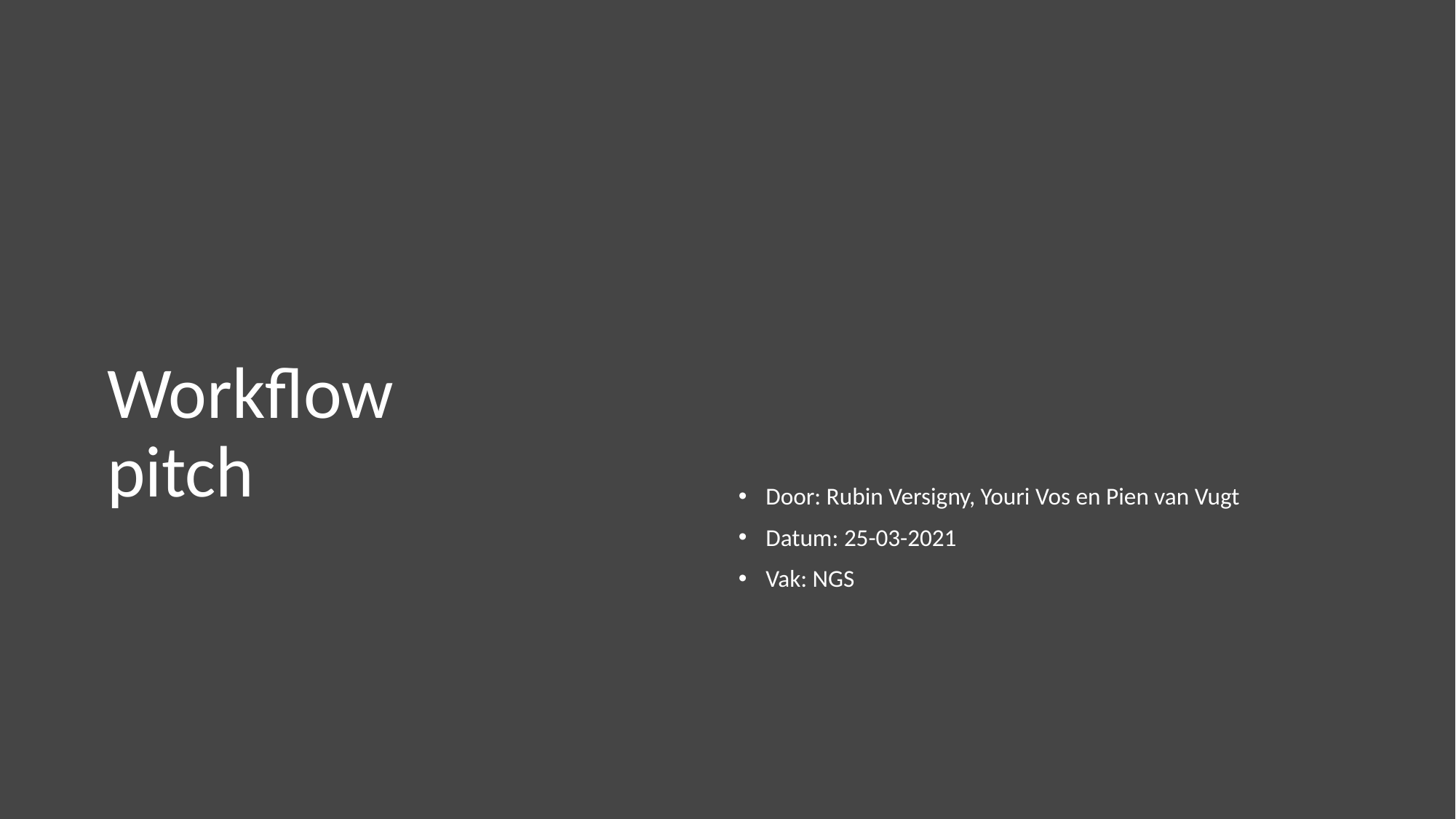

Door: Rubin Versigny, Youri Vos en Pien van Vugt
Datum: 25-03-2021
Vak: NGS
# Workflow pitch